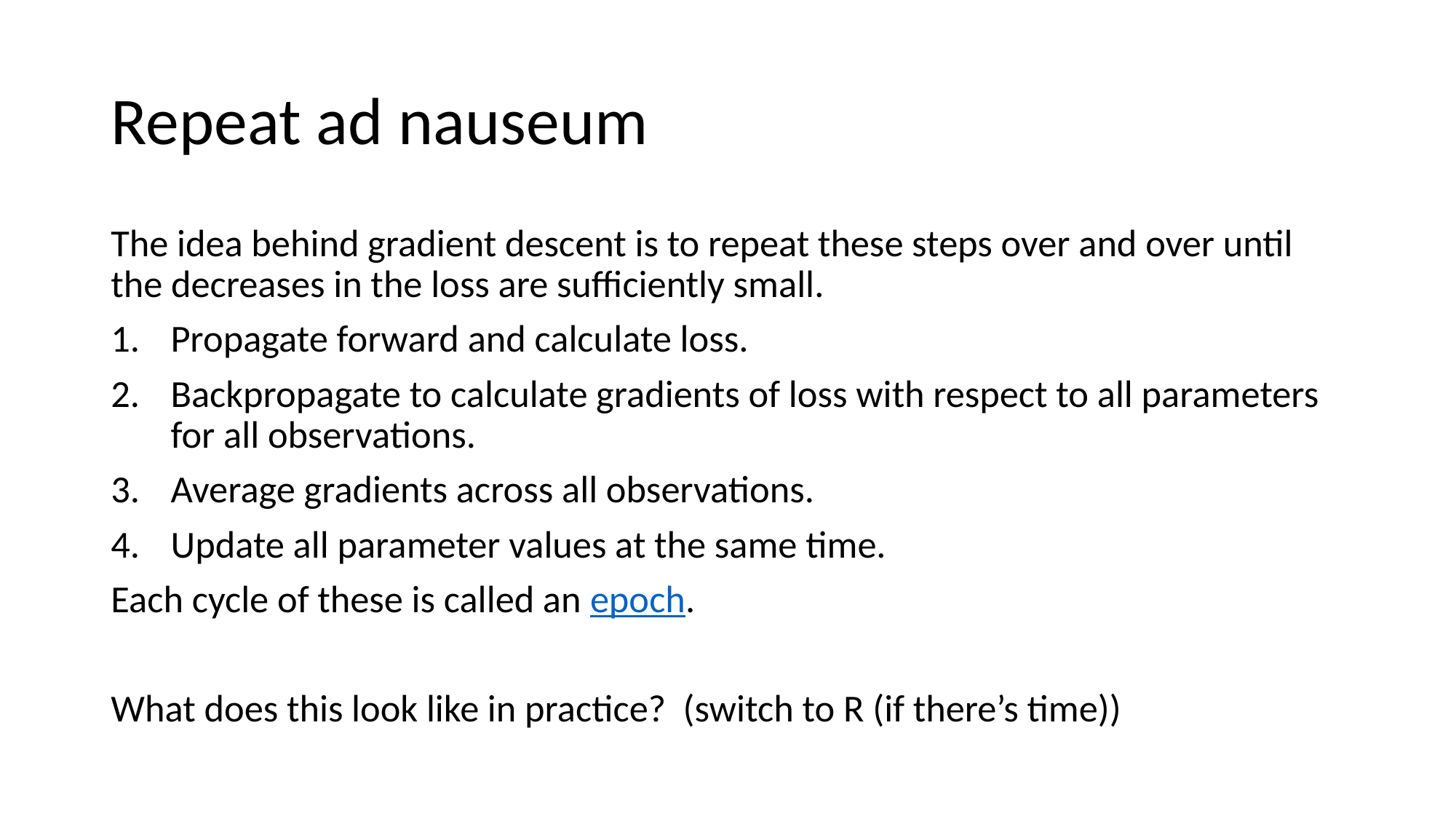

# Repeat ad nauseum
The idea behind gradient descent is to repeat these steps over and over until the decreases in the loss are sufficiently small.
Propagate forward and calculate loss.
Backpropagate to calculate gradients of loss with respect to all parameters for all observations.
Average gradients across all observations.
Update all parameter values at the same time.
Each cycle of these is called an epoch.

What does this look like in practice?  (switch to R (if there’s time))